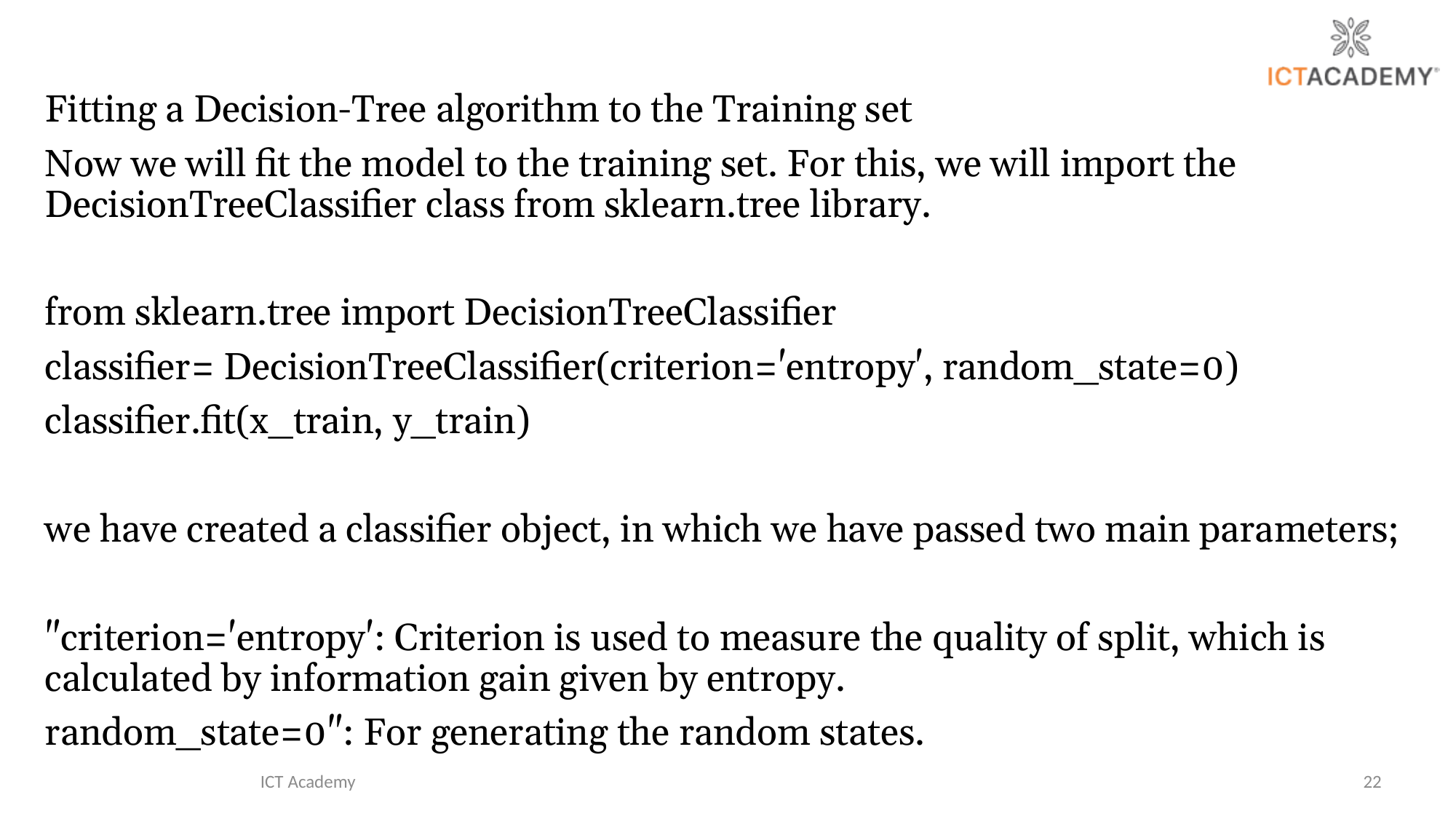

Fitting a Decision-Tree algorithm to the Training set
Now we will fit the model to the training set. For this, we will import the DecisionTreeClassifier class from sklearn.tree library.

from sklearn.tree import DecisionTreeClassifier
classifier= DecisionTreeClassifier(criterion='entropy', random_state=0)
classifier.fit(x_train, y_train)

we have created a classifier object, in which we have passed two main parameters;

"criterion='entropy': Criterion is used to measure the quality of split, which is calculated by information gain given by entropy.
random_state=0": For generating the random states.
ICT Academy
22